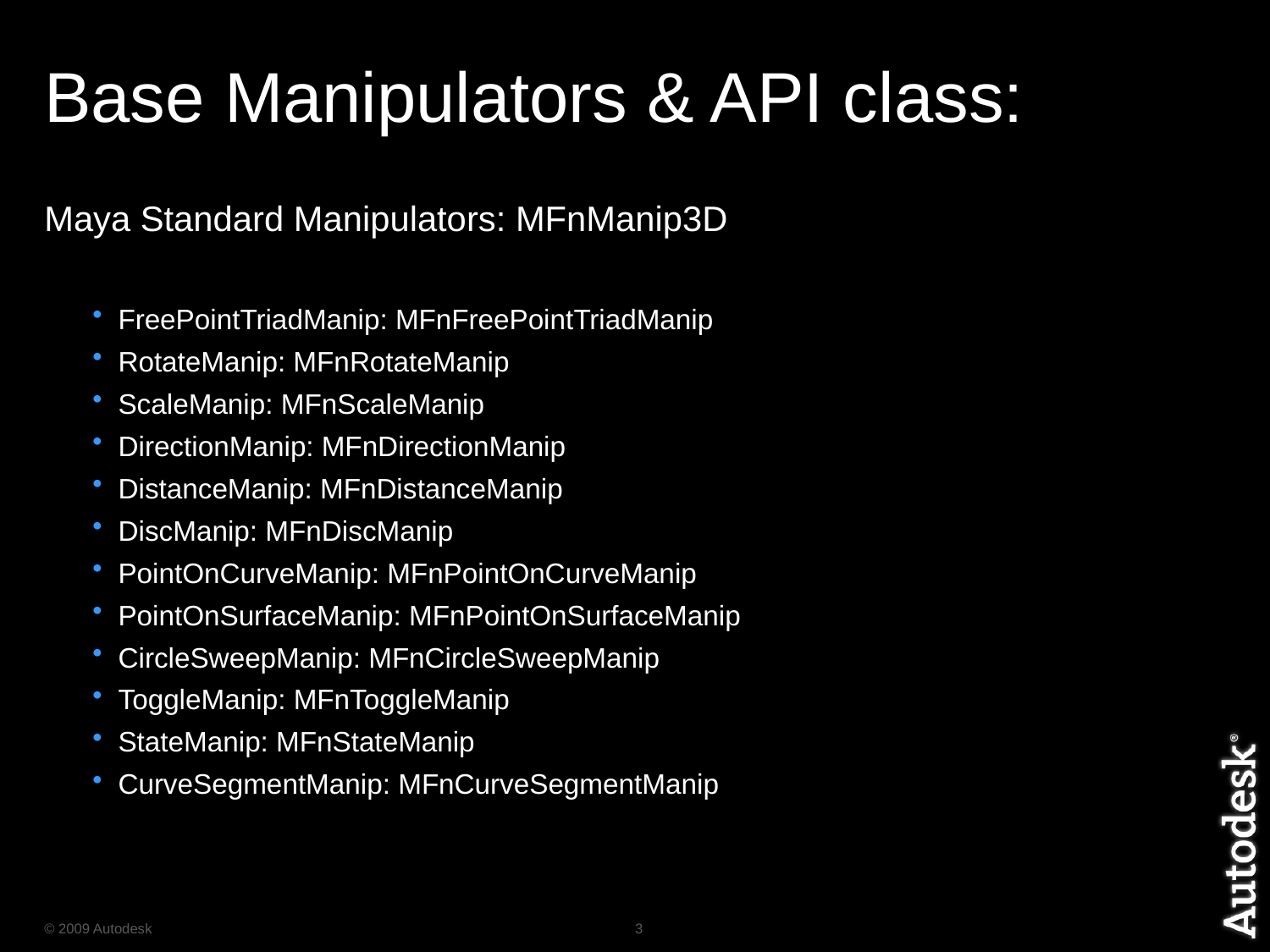

# Base Manipulators & API class:
Maya Standard Manipulators: MFnManip3D

  FreePointTriadManip: MFnFreePointTriadManip
  RotateManip: MFnRotateManip
  ScaleManip: MFnScaleManip
  DirectionManip: MFnDirectionManip
  DistanceManip: MFnDistanceManip
  DiscManip: MFnDiscManip
  PointOnCurveManip: MFnPointOnCurveManip
  PointOnSurfaceManip: MFnPointOnSurfaceManip
  CircleSweepManip: MFnCircleSweepManip
  ToggleManip: MFnToggleManip
  StateManip: MFnStateManip
  CurveSegmentManip: MFnCurveSegmentManip